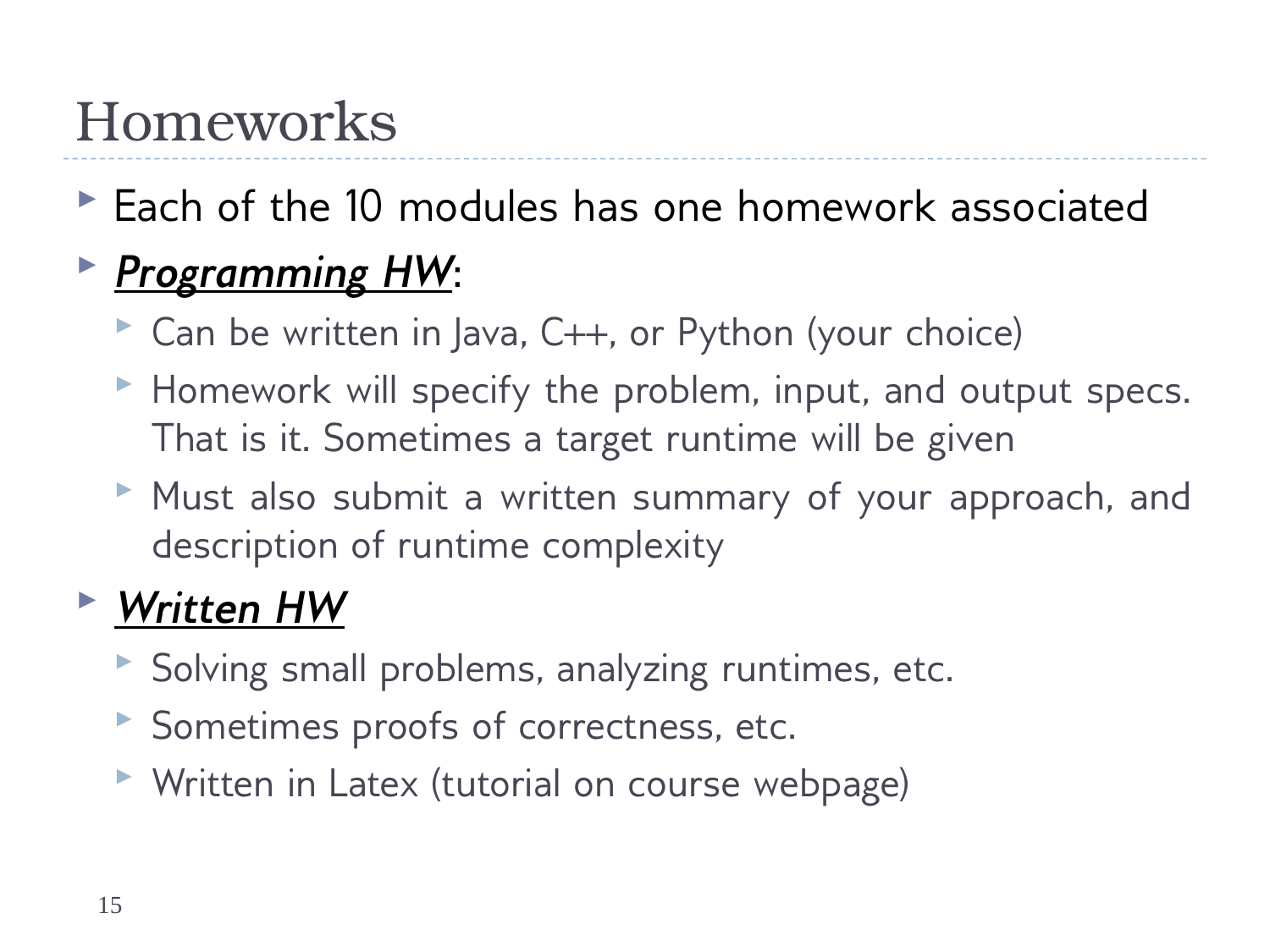

# Homeworks
Each of the 10 modules has one homework associated
Programming HW:
Can be written in Java, C++, or Python (your choice)
Homework will specify the problem, input, and output specs. That is it. Sometimes a target runtime will be given
Must also submit a written summary of your approach, and description of runtime complexity
Written HW
Solving small problems, analyzing runtimes, etc.
Sometimes proofs of correctness, etc.
Written in Latex (tutorial on course webpage)
15